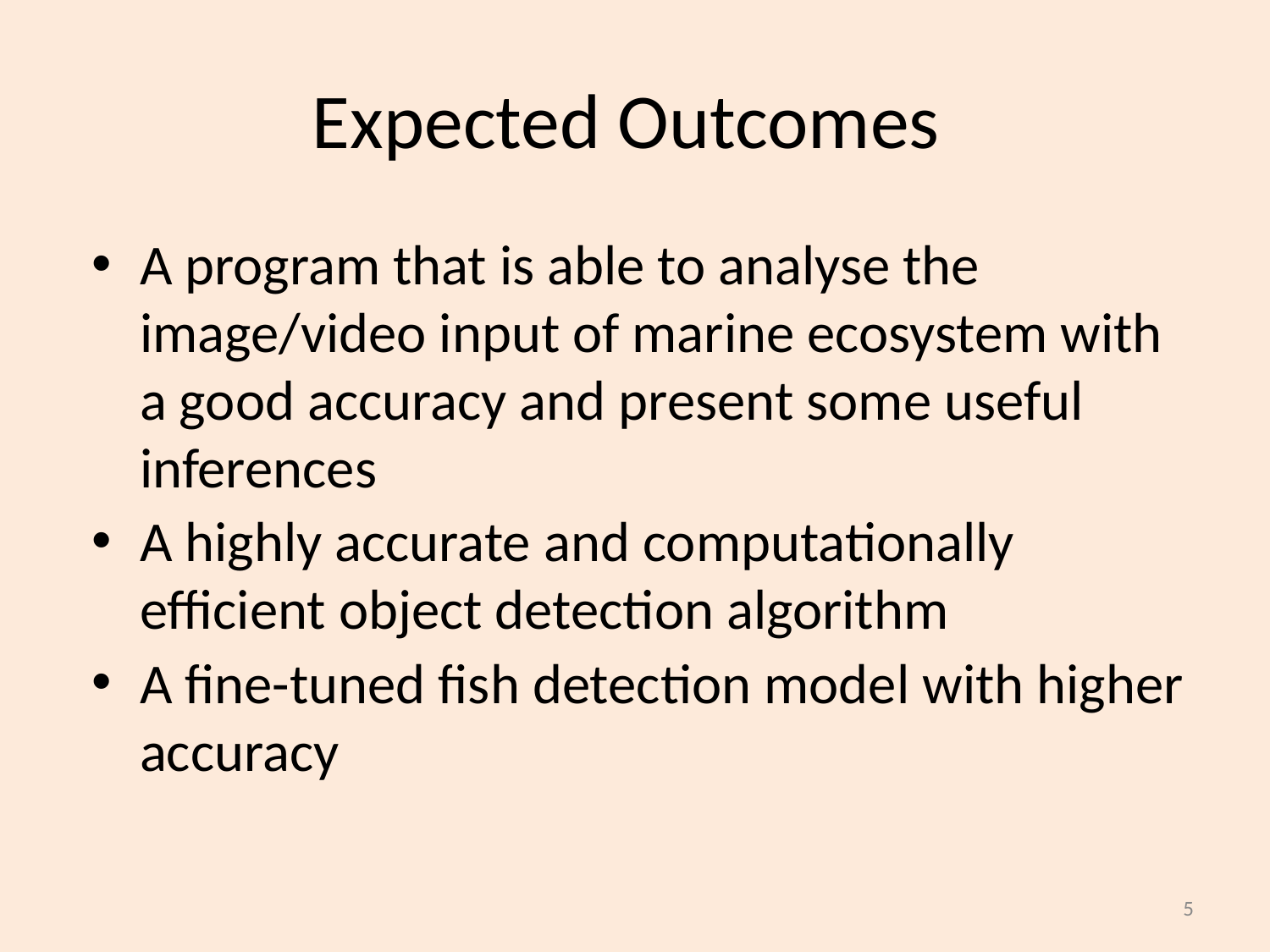

# Expected Outcomes
A program that is able to analyse the image/video input of marine ecosystem with a good accuracy and present some useful inferences
A highly accurate and computationally efficient object detection algorithm
A fine-tuned fish detection model with higher accuracy

5